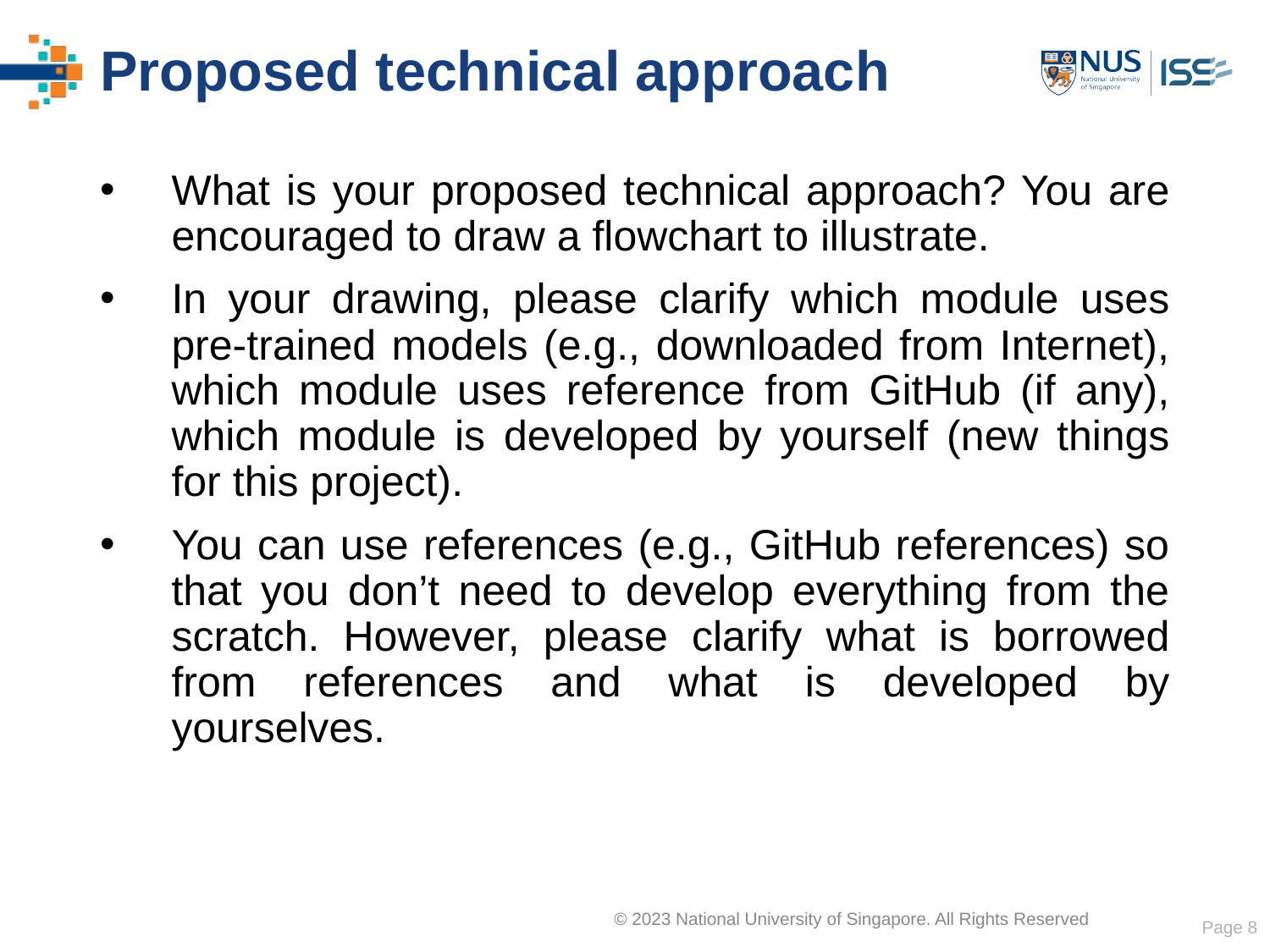

# Proposed technical approach
What is your proposed technical approach? You are encouraged to draw a flowchart to illustrate.
In your drawing, please clarify which module uses pre-trained models (e.g., downloaded from Internet), which module uses reference from GitHub (if any), which module is developed by yourself (new things for this project).
You can use references (e.g., GitHub references) so that you don’t need to develop everything from the scratch. However, please clarify what is borrowed from references and what is developed by yourselves.

Page 8